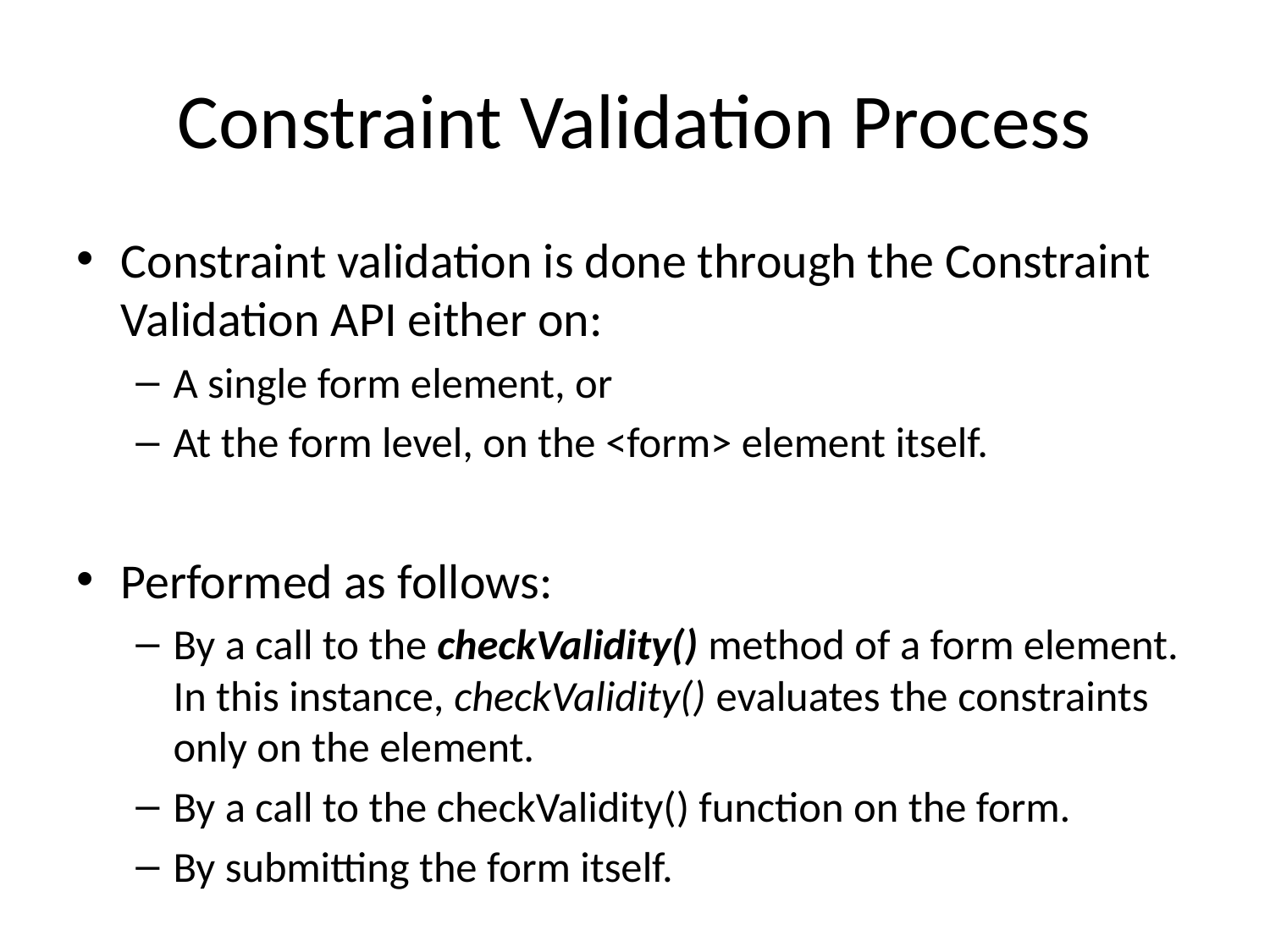

# Constraint Validation Process
Constraint validation is done through the Constraint Validation API either on:
A single form element, or
At the form level, on the <form> element itself.

Performed as follows:
By a call to the checkValidity() method of a form element.
In this instance, checkValidity() evaluates the constraints only on the element.
By a call to the checkValidity() function on the form.
By submitting the form itself.